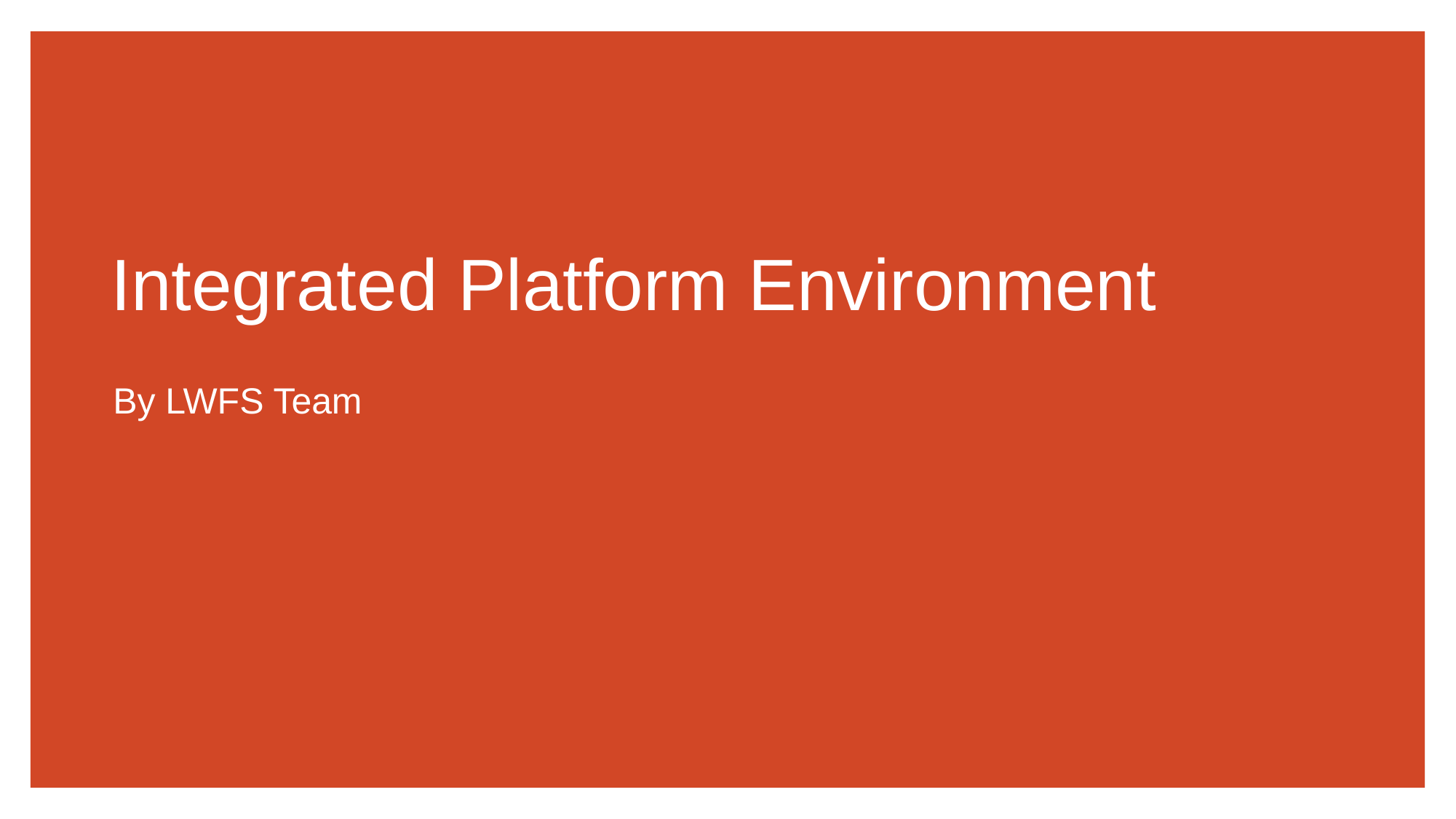

# Integrated Platform Environment
By LWFS Team